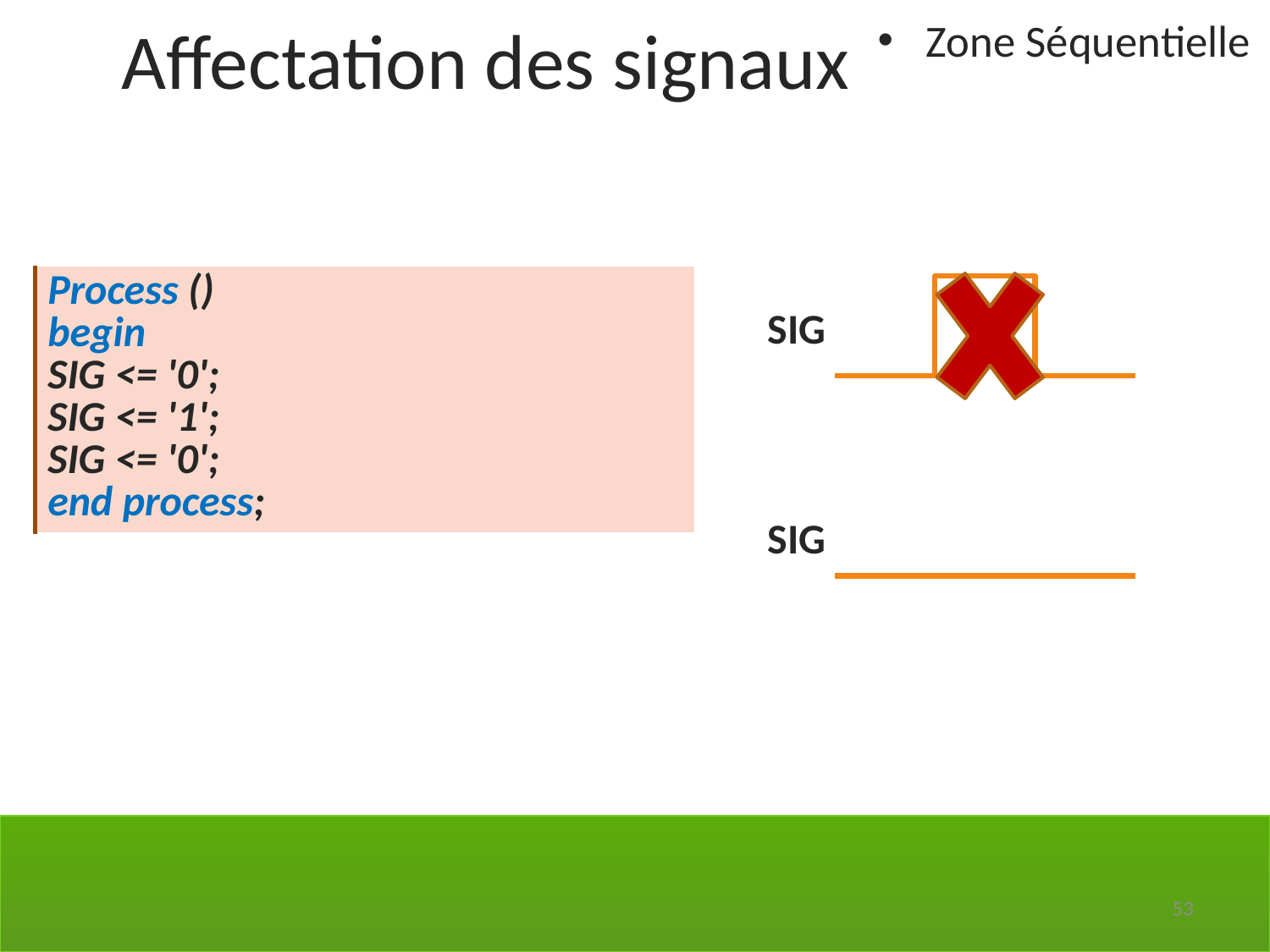

Affectation des signaux
Zone Séquentielle

| Process () begin SIG <= '0'; SIG <= '1'; SIG <= '0'; end process; |
| --- |
SIG
SIG
53